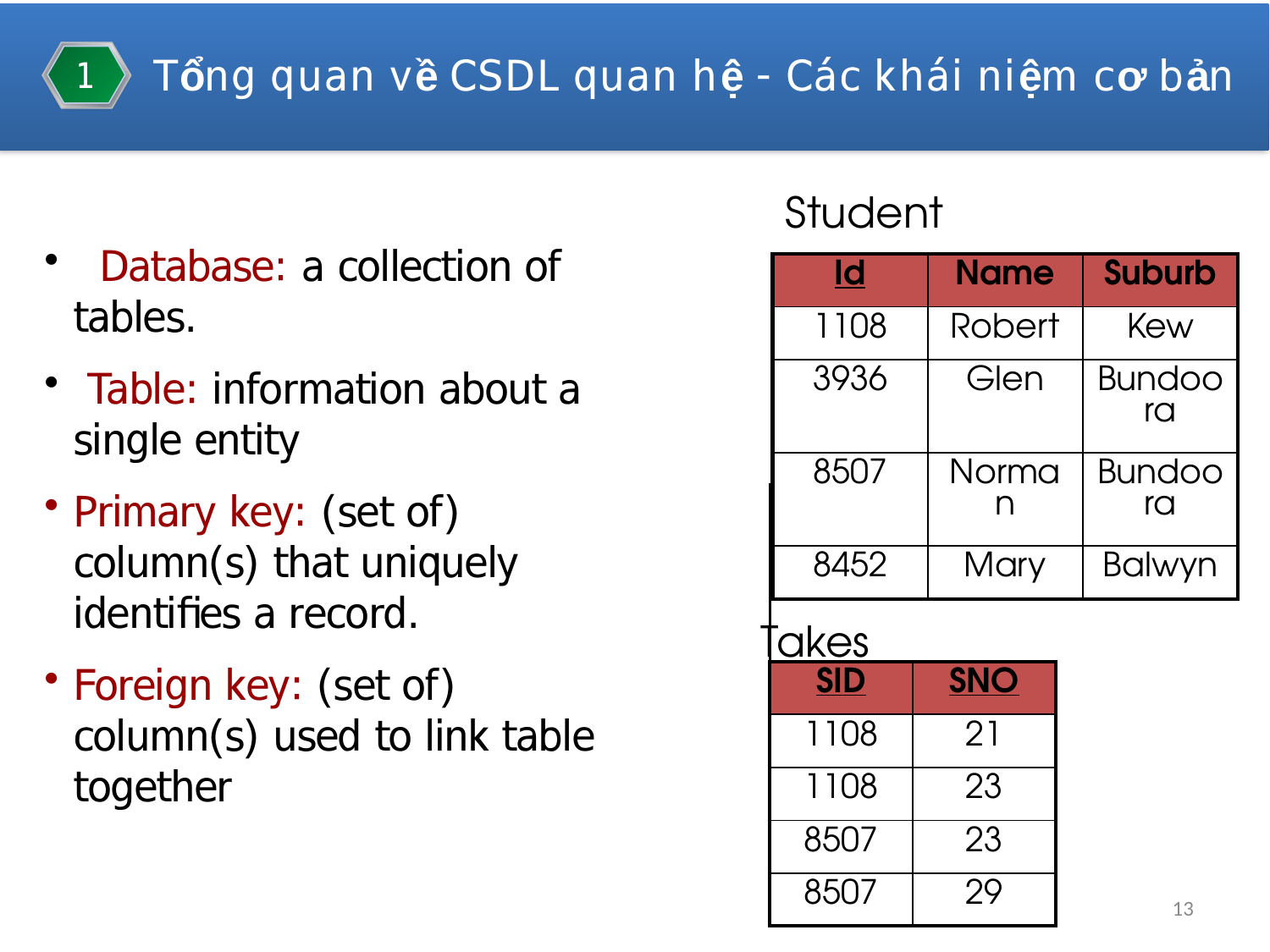

1
Tổng quan về CSDL quan hệ - Các khái niệm cơ bản
Student
  Database: a collection of tables.
 Table: information about a single entity
Primary key: (set of) column(s) that uniquely identifies a record.
Foreign key: (set of) column(s) used to link table together
| Id | Name | Suburb |
| --- | --- | --- |
| 1108 | Robert | Kew |
| 3936 | Glen | Bundoora |
| 8507 | Norman | Bundoora |
| 8452 | Mary | Balwyn |
Takes
| SID | SNO |
| --- | --- |
| 1108 | 21 |
| 1108 | 23 |
| 8507 | 23 |
| 8507 | 29 |
13